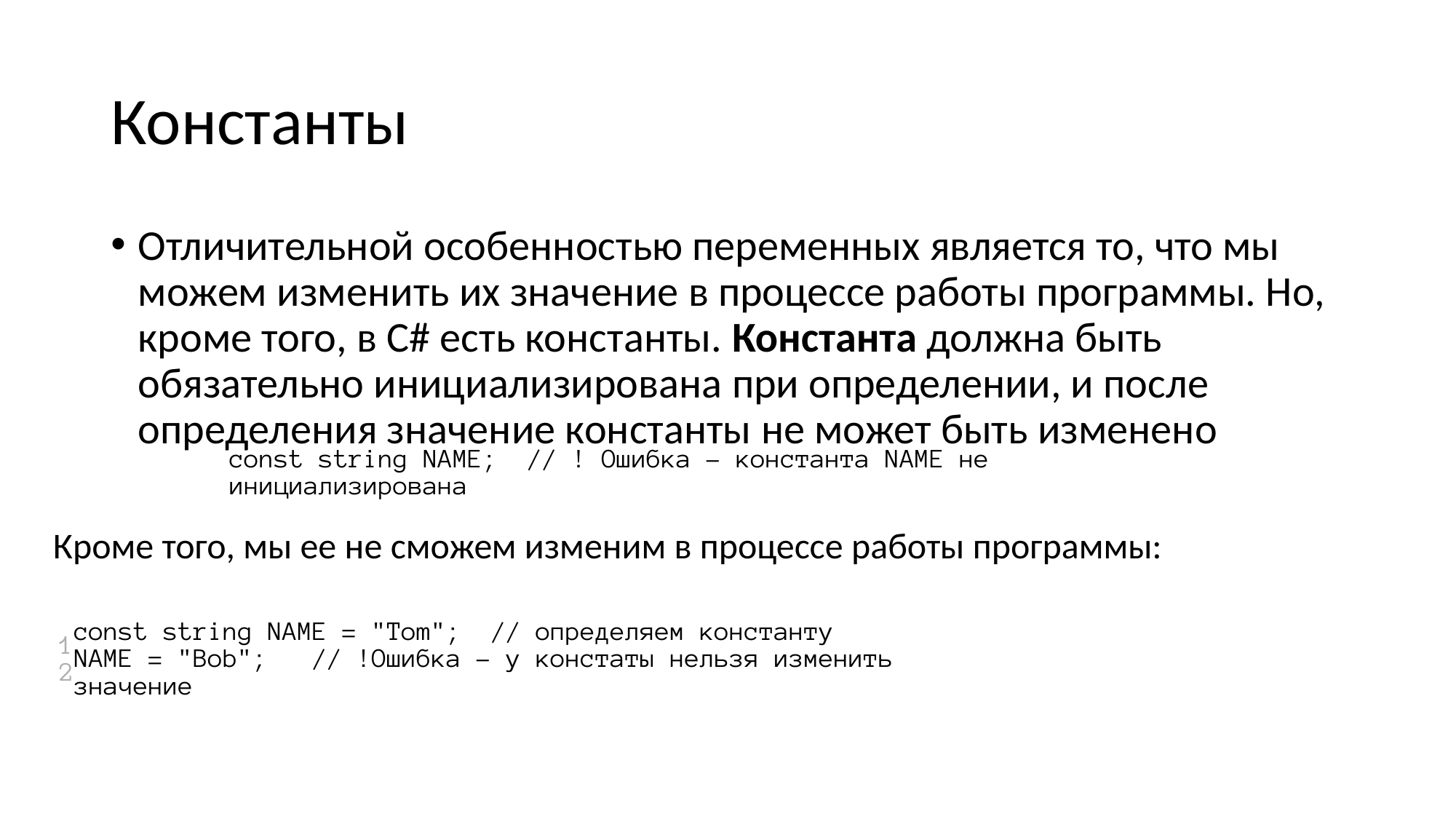

# Константы
Отличительной особенностью переменных является то, что мы можем изменить их значение в процессе работы программы. Но, кроме того, в C# есть константы. Константа должна быть обязательно инициализирована при определении, и после определения значение константы не может быть изменено
| const string NAME;  // ! Ошибка - константа NAME не инициализирована |
| --- |
Кроме того, мы ее не сможем изменим в процессе работы программы:

| 1 2 | const string NAME = "Tom";  // определяем константу NAME = "Bob";   // !Ошибка - у констаты нельзя изменить значение |
| --- | --- |